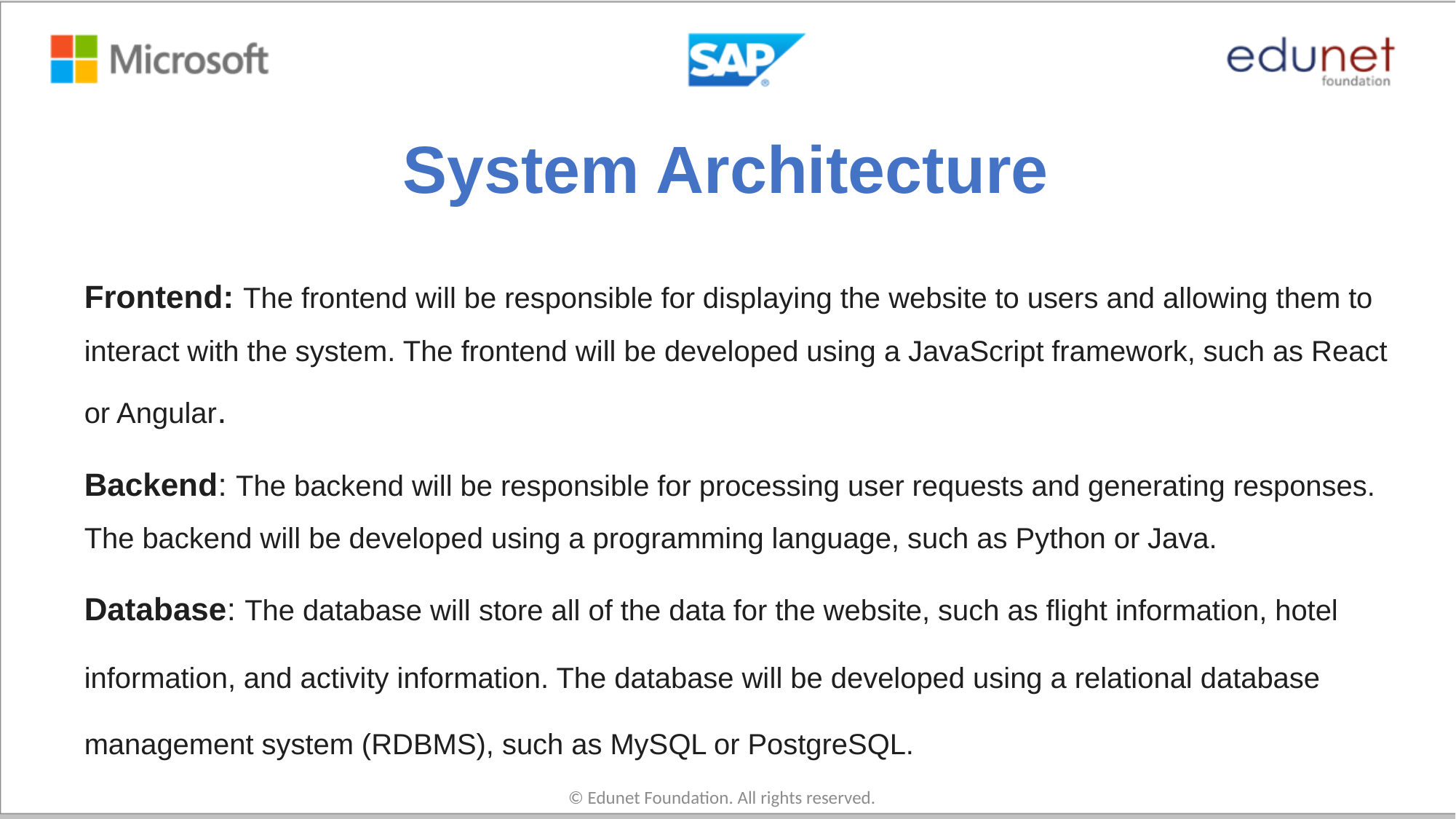

# System Architecture
Frontend: The frontend will be responsible for displaying the website to users and allowing them to interact with the system. The frontend will be developed using a JavaScript framework, such as React or Angular.
Backend: The backend will be responsible for processing user requests and generating responses. The backend will be developed using a programming language, such as Python or Java.
Database: The database will store all of the data for the website, such as flight information, hotel
information, and activity information. The database will be developed using a relational database
management system (RDBMS), such as MySQL or PostgreSQL.

© Edunet Foundation. All rights reserved.